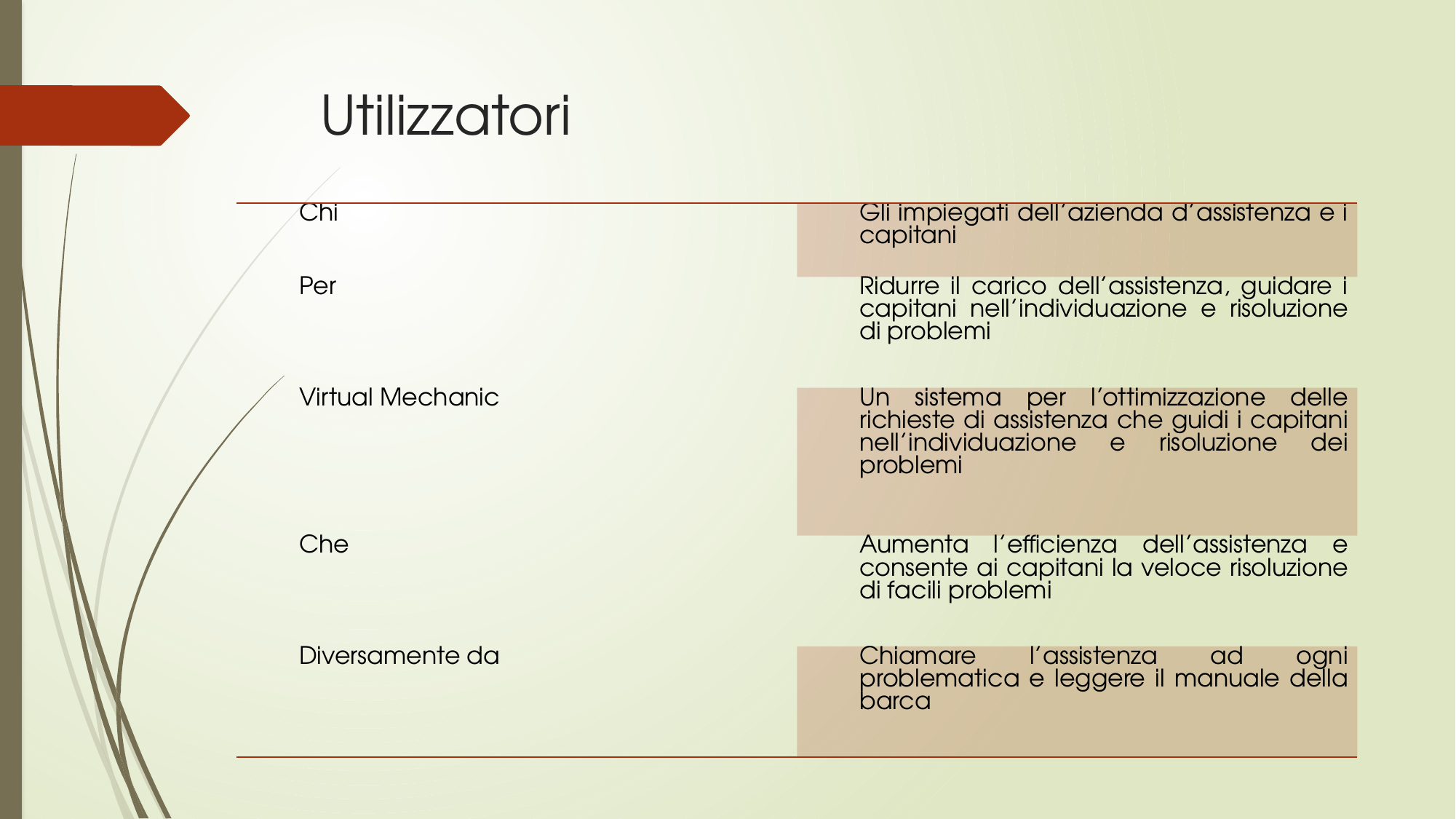

# Utilizzatori
| Chi | Gli impiegati dell’azienda d’assistenza e i capitani |
| --- | --- |
| Per | Ridurre il carico dell’assistenza, guidare i capitani nell’individuazione e risoluzione di problemi |
| Virtual Mechanic | Un sistema per l’ottimizzazione delle richieste di assistenza che guidi i capitani nell’individuazione e risoluzione dei problemi |
| Che | Aumenta l’efficienza dell’assistenza e consente ai capitani la veloce risoluzione di facili problemi |
| Diversamente da | Chiamare l’assistenza ad ogni problematica e leggere il manuale della barca |